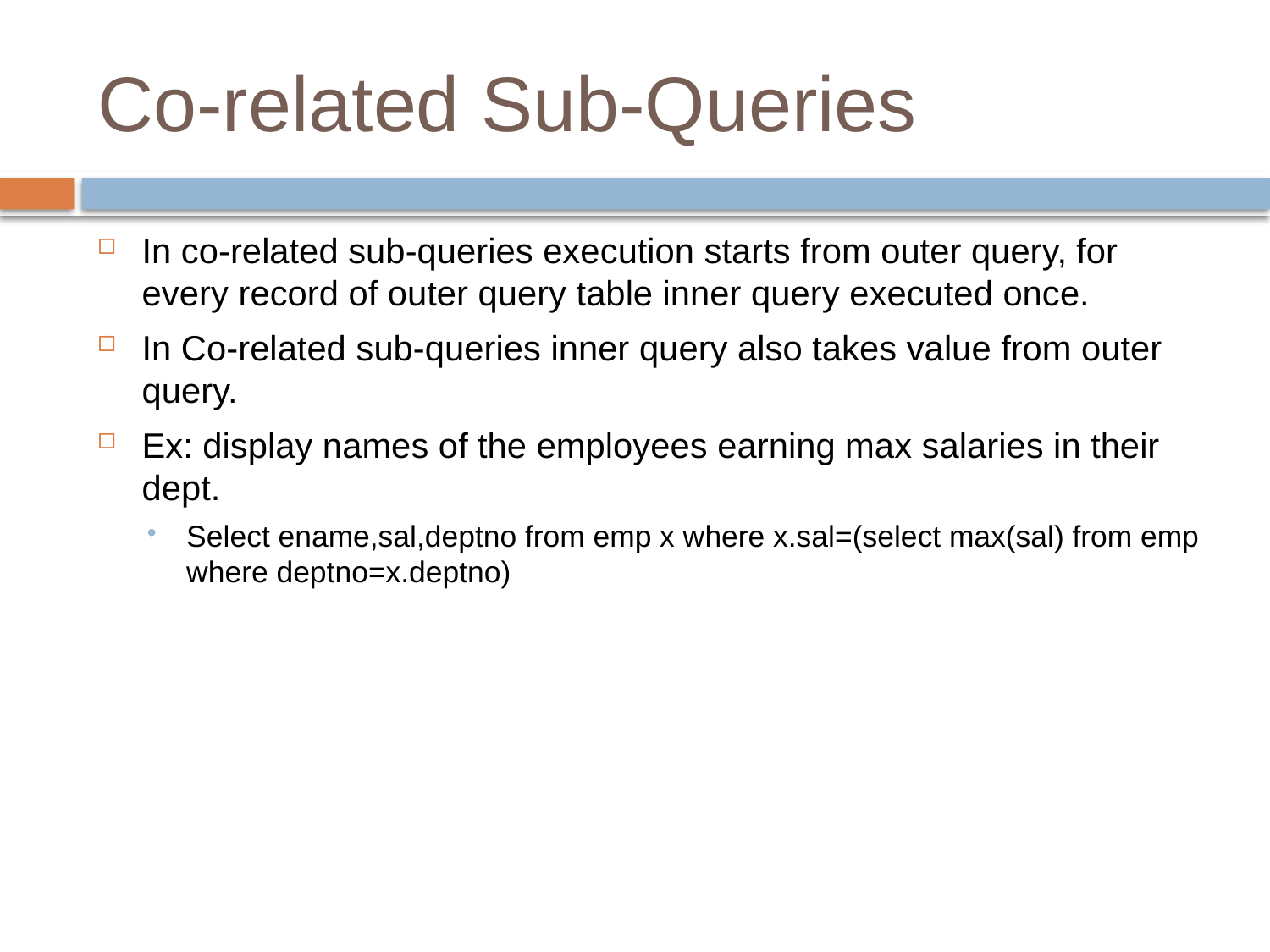

# Co-related Sub-Queries
In co-related sub-queries execution starts from outer query, for every record of outer query table inner query executed once.
In Co-related sub-queries inner query also takes value from outer query.
Ex: display names of the employees earning max salaries in their dept.
Select ename,sal,deptno from emp x where x.sal=(select max(sal) from emp where deptno=x.deptno)